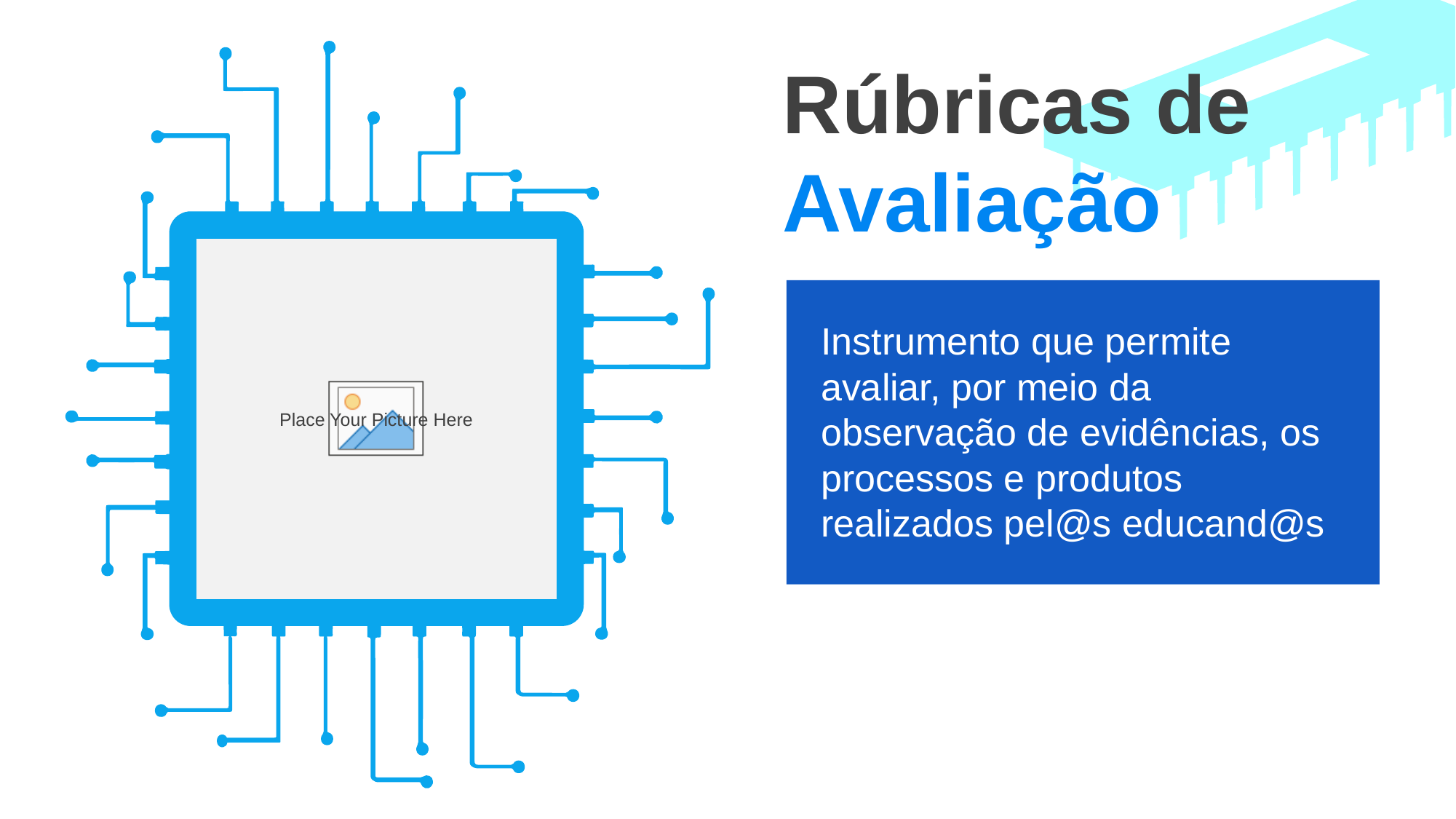

Rúbricas de Avaliação

Instrumento que permite avaliar, por meio da observação de evidências, os processos e produtos realizados pel@s educand@s